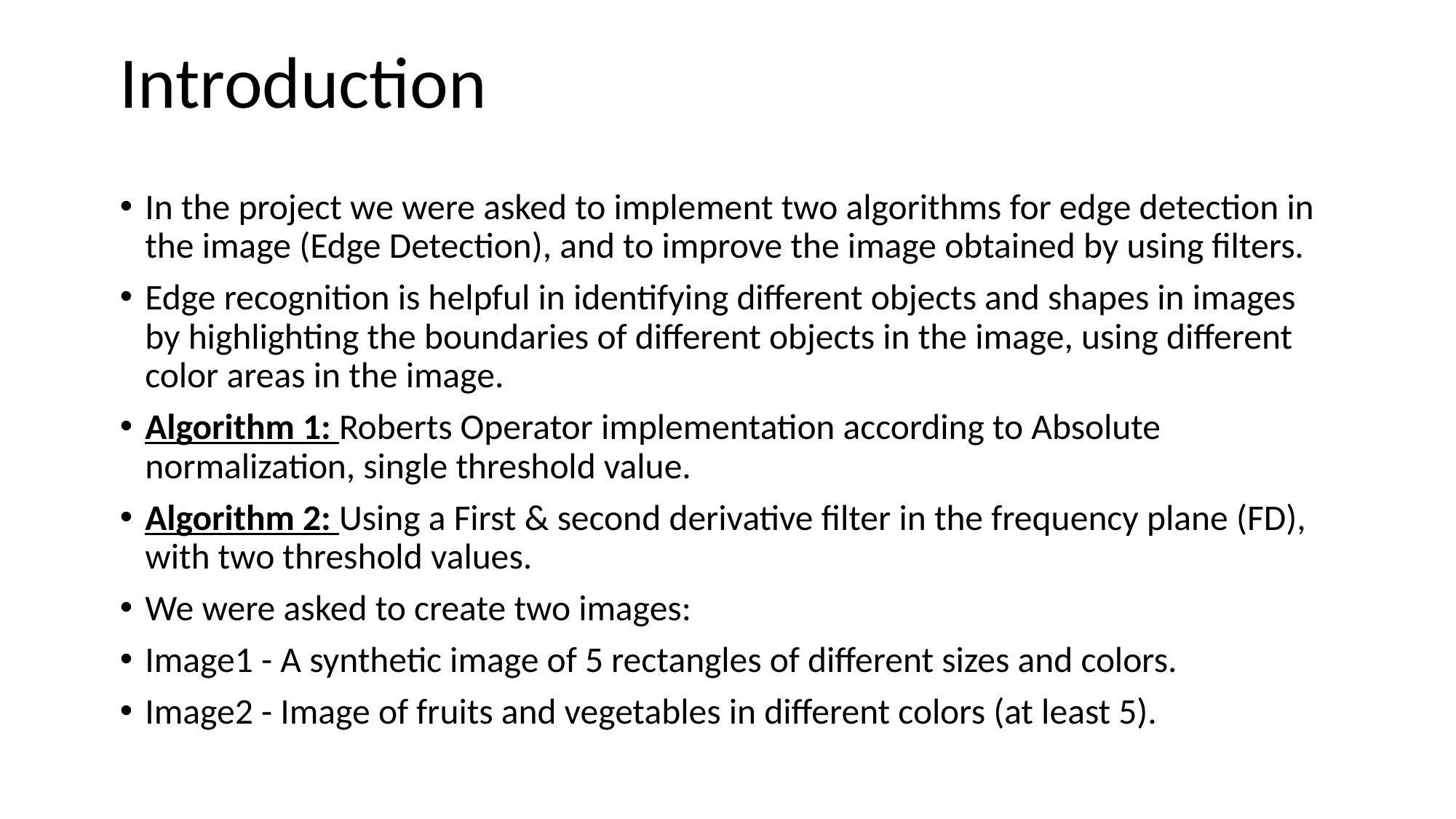

# Introduction
In the project we were asked to implement two algorithms for edge detection in the image (Edge Detection), and to improve the image obtained by using filters.
Edge recognition is helpful in identifying different objects and shapes in images by highlighting the boundaries of different objects in the image, using different color areas in the image.
Algorithm 1: Roberts Operator implementation according to Absolute normalization, single threshold value.
Algorithm 2: Using a First & second derivative filter in the frequency plane (FD), with two threshold values.
We were asked to create two images:
Image1 - A synthetic image of 5 rectangles of different sizes and colors.
Image2 - Image of fruits and vegetables in different colors (at least 5).